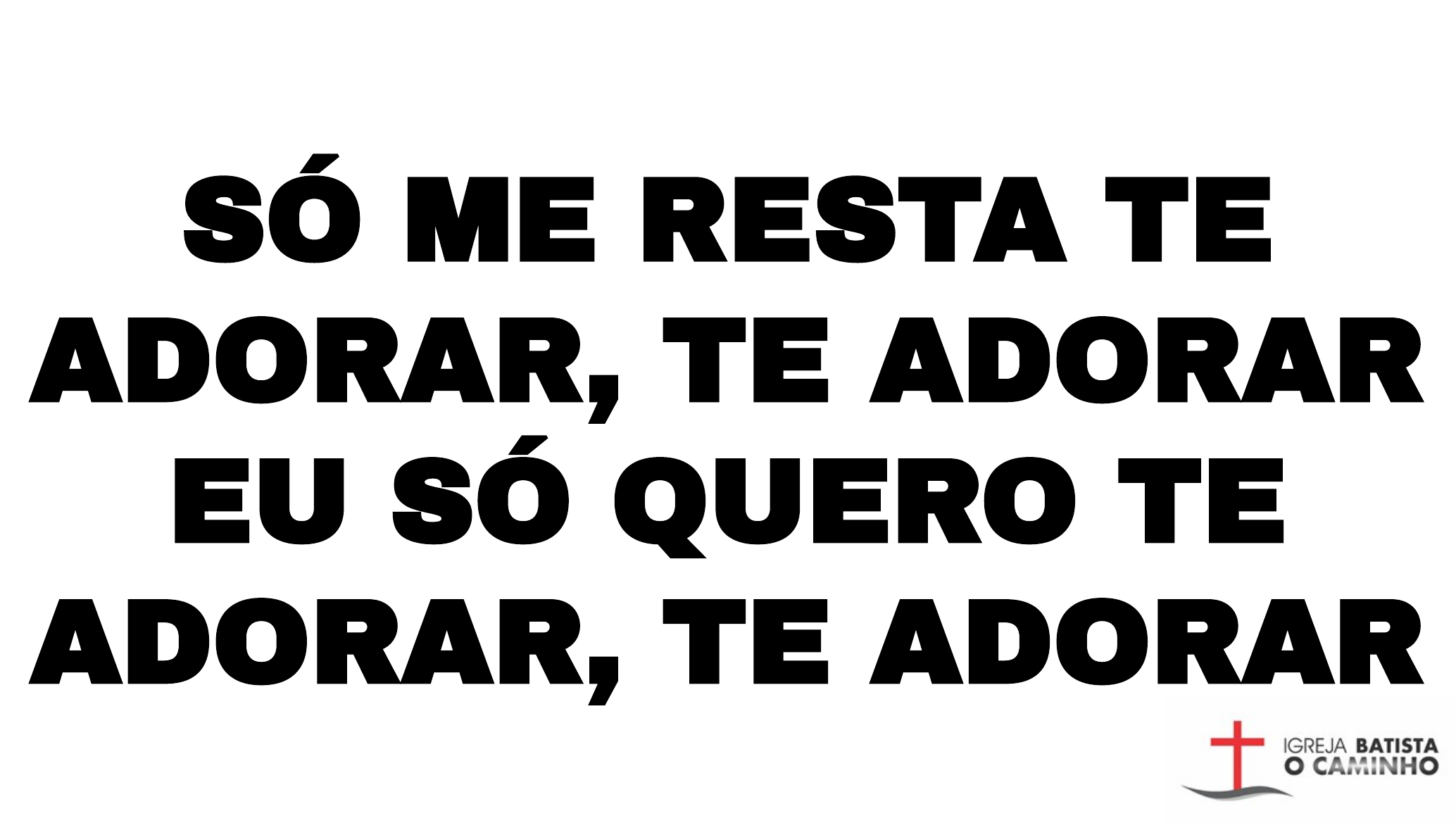

SÓ ME RESTA TE ADORAR, TE ADORAR
EU SÓ QUERO TE ADORAR, TE ADORAR